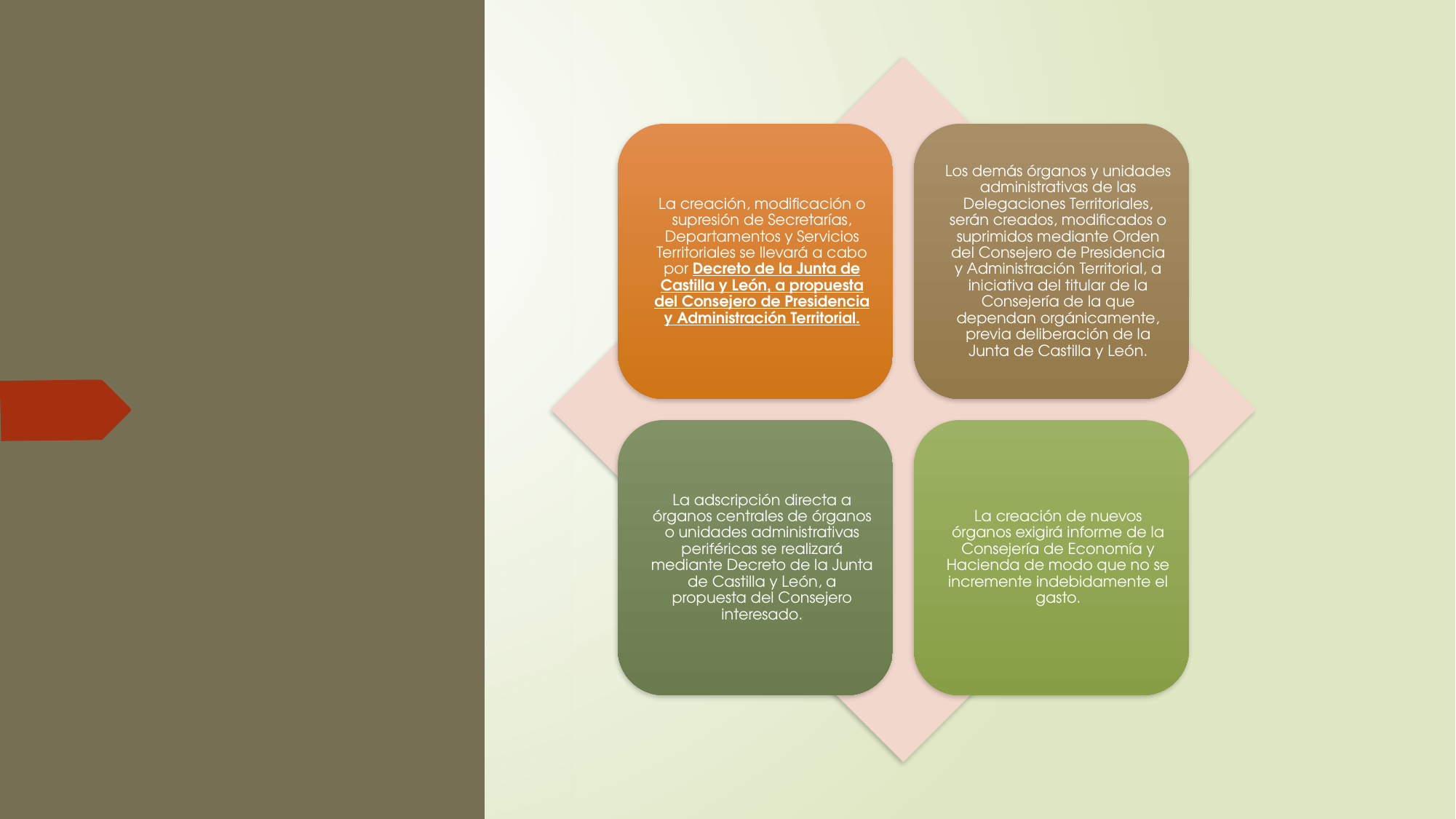

La creación, modificación o supresión de Secretarías, Departamentos y Servicios Territoriales se llevará a cabo por Decreto de la Junta de Castilla y León, a propuesta del Consejero de Presidencia y Administración Territorial.
Los demás órganos y unidades administrativas de las Delegaciones Territoriales, serán creados, modificados o suprimidos mediante Orden del Consejero de Presidencia y Administración Territorial, a iniciativa del titular de la Consejería de la que dependan orgánicamente, previa deliberación de la Junta de Castilla y León.
La adscripción directa a órganos centrales de órganos o unidades administrativas periféricas se realizará mediante Decreto de la Junta de Castilla y León, a propuesta del Consejero interesado.
La creación de nuevos órganos exigirá informe de la Consejería de Economía y Hacienda de modo que no se incremente indebidamente el gasto.